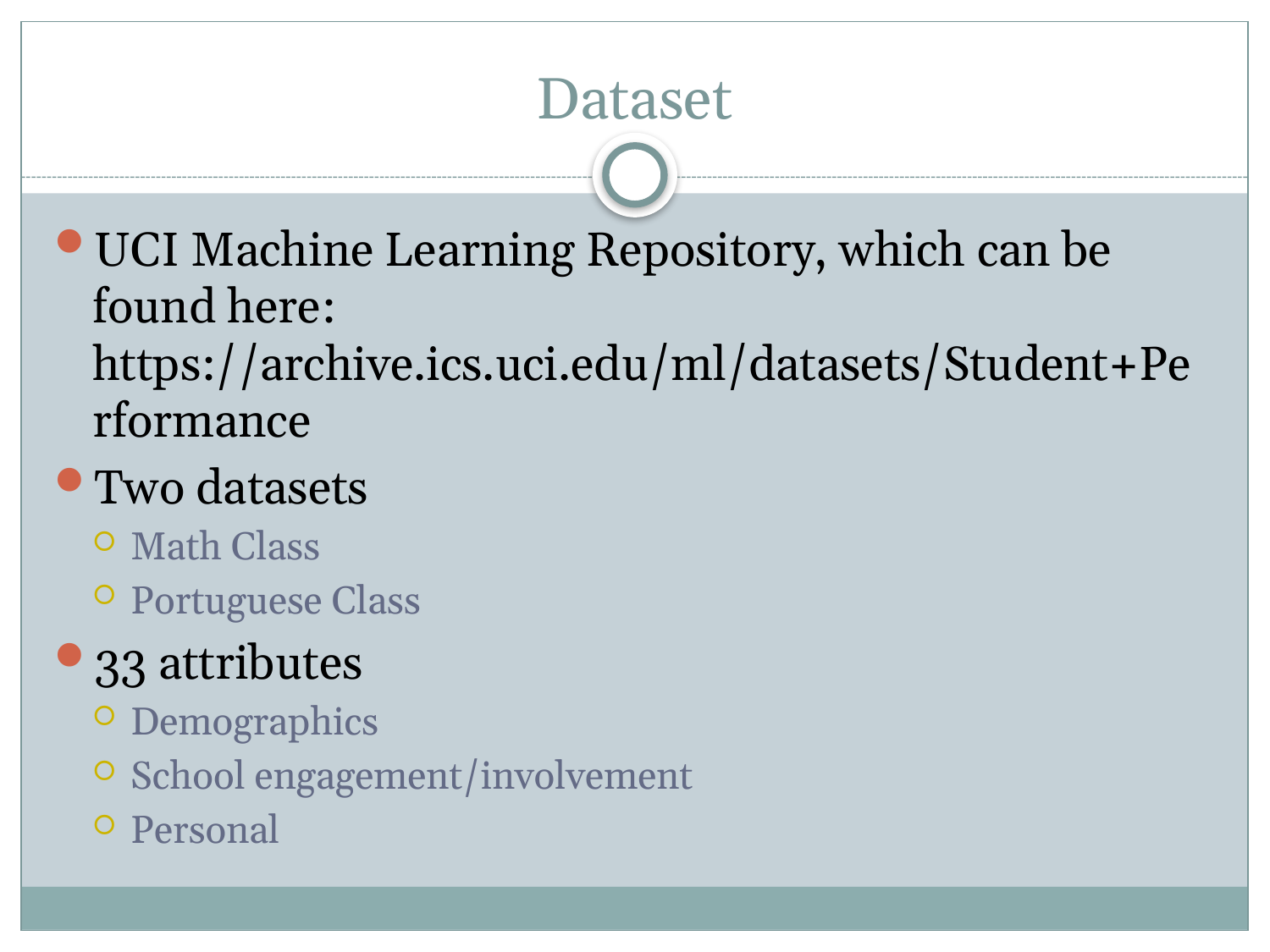

# Dataset
UCI Machine Learning Repository, which can be found here: https://archive.ics.uci.edu/ml/datasets/Student+Performance
Two datasets
Math Class
Portuguese Class
33 attributes
Demographics
School engagement/involvement
Personal